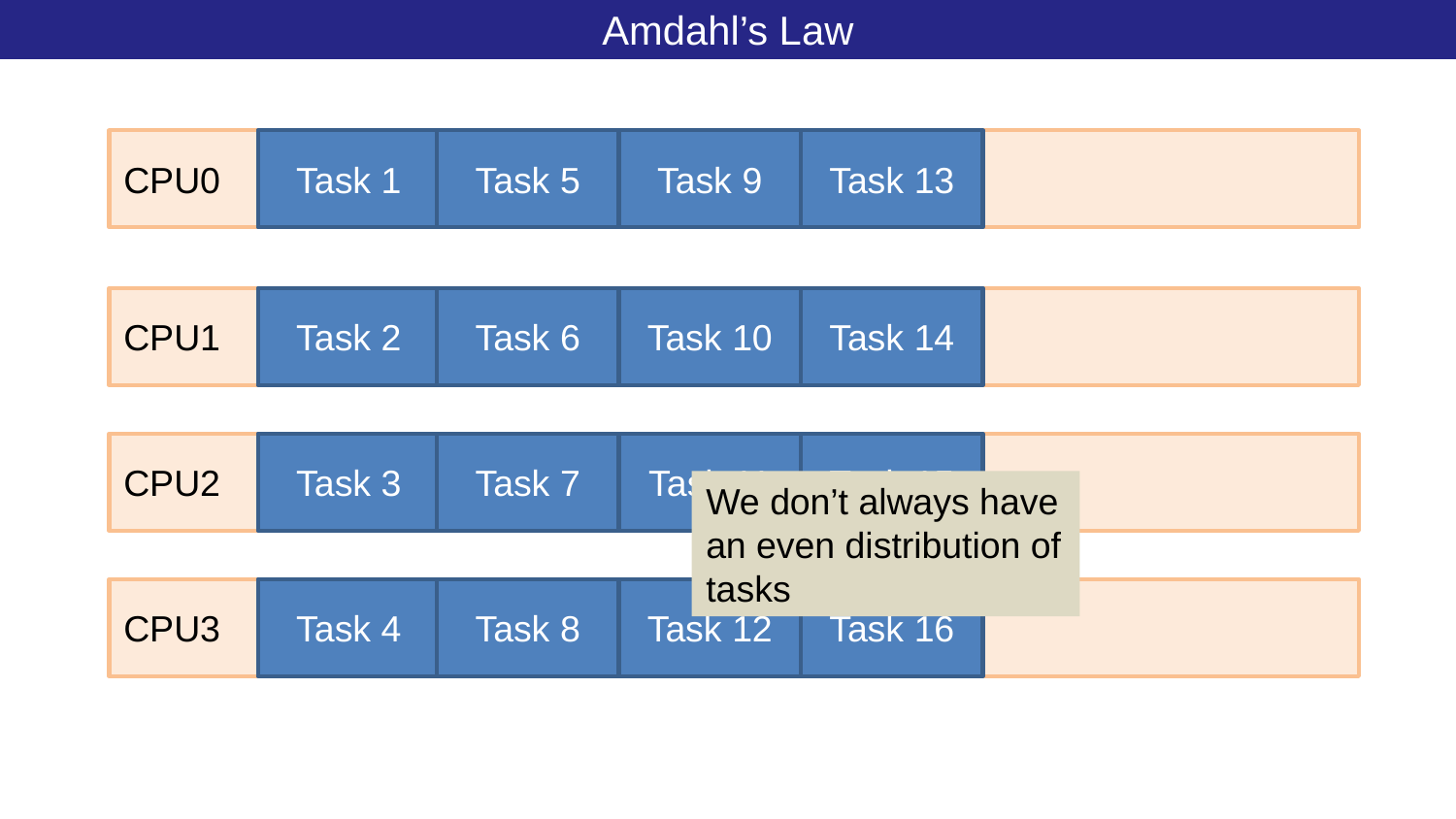

# Amdahl’s Law
9
CPU0
Task 1
Task 5
Task 9
Task 13
Task 14
Task 11
Task 15
Task 12
Task 16
CPU1
Task 2
Task 6
Task 10
CPU2
Task 3
Task 7
We don’t always have an even distribution of tasks
CPU3
Task 4
Task 8